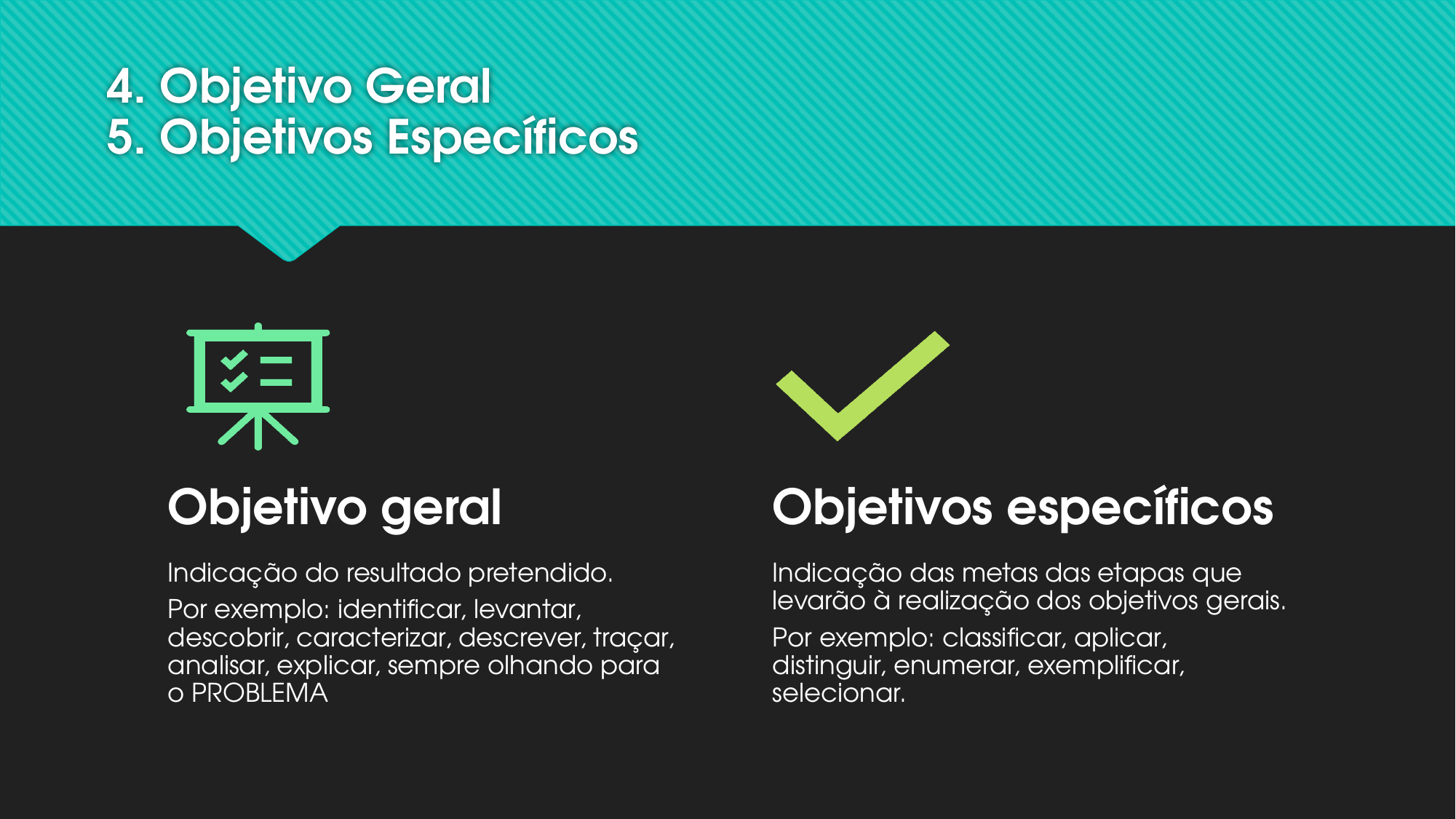

# 4. Objetivo Geral 5. Objetivos Específicos
Objetivo geral
Indicação do resultado pretendido.
Por exemplo: identificar, levantar, descobrir, caracterizar, descrever, traçar, analisar, explicar, sempre olhando para o PROBLEMA
Objetivos específicos
Indicação das metas das etapas que levarão à realização dos objetivos gerais.
Por exemplo: classificar, aplicar, distinguir, enumerar, exemplificar, selecionar.